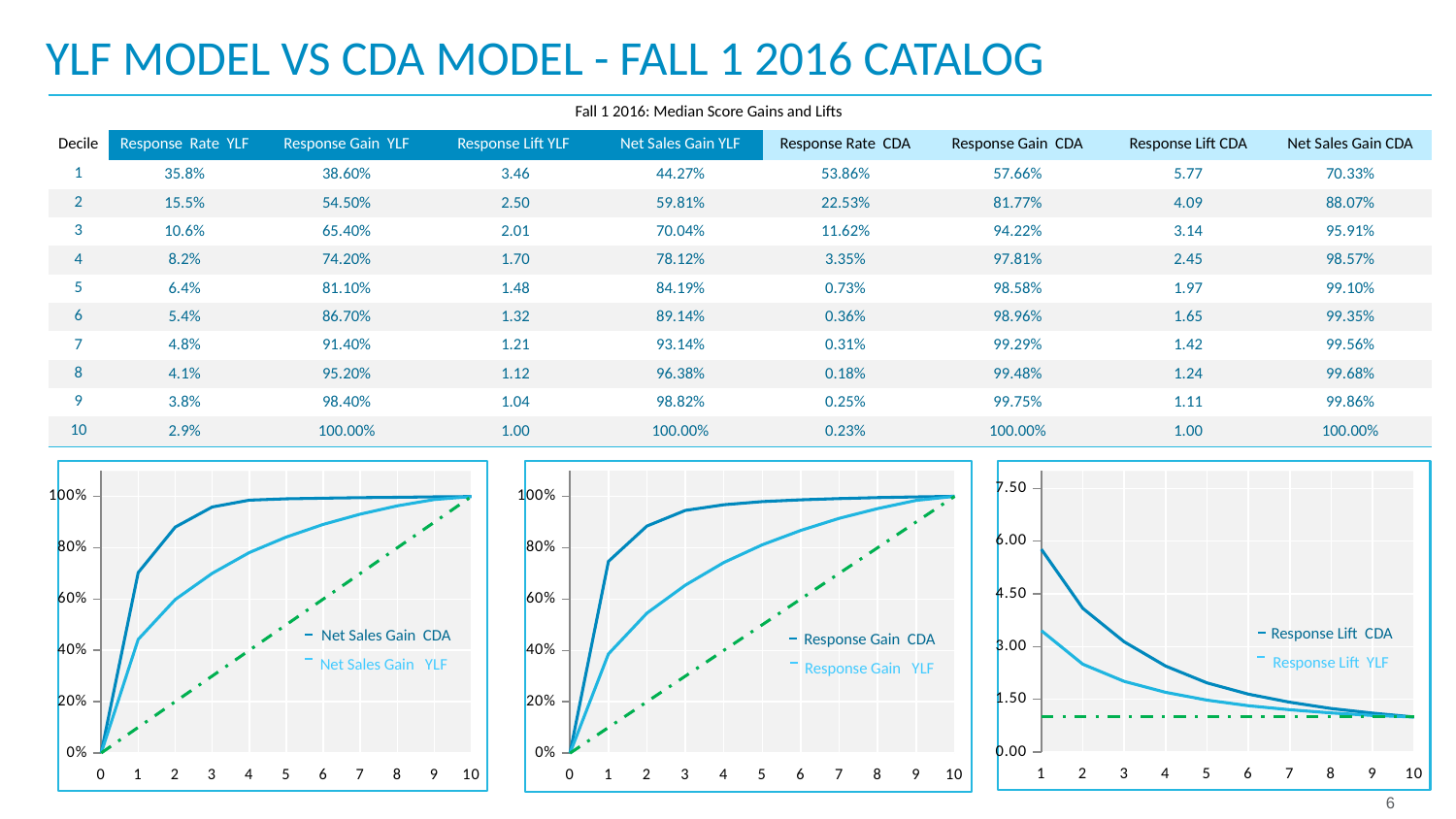

# YLF MODEL VS CDA MODEL - FALL 1 2016 CATALOG
| Fall 1 2016: Median Score Gains and Lifts |  |  |  |  |  |  |  |  |
| --- | --- | --- | --- | --- | --- | --- | --- | --- |
| Decile | Response Rate YLF | Response Gain YLF | Response Lift YLF | Net Sales Gain YLF | Response Rate CDA | Response Gain CDA | Response Lift CDA | Net Sales Gain CDA |
| 1 | 35.8% | 38.60% | 3.46 | 44.27% | 53.86% | 57.66% | 5.77 | 70.33% |
| 2 | 15.5% | 54.50% | 2.50 | 59.81% | 22.53% | 81.77% | 4.09 | 88.07% |
| 3 | 10.6% | 65.40% | 2.01 | 70.04% | 11.62% | 94.22% | 3.14 | 95.91% |
| 4 | 8.2% | 74.20% | 1.70 | 78.12% | 3.35% | 97.81% | 2.45 | 98.57% |
| 5 | 6.4% | 81.10% | 1.48 | 84.19% | 0.73% | 98.58% | 1.97 | 99.10% |
| 6 | 5.4% | 86.70% | 1.32 | 89.14% | 0.36% | 98.96% | 1.65 | 99.35% |
| 7 | 4.8% | 91.40% | 1.21 | 93.14% | 0.31% | 99.29% | 1.42 | 99.56% |
| 8 | 4.1% | 95.20% | 1.12 | 96.38% | 0.18% | 99.48% | 1.24 | 99.68% |
| 9 | 3.8% | 98.40% | 1.04 | 98.82% | 0.25% | 99.75% | 1.11 | 99.86% |
| 10 | 2.9% | 100.00% | 1.00 | 100.00% | 0.23% | 100.00% | 1.00 | 100.00% |

### Chart

| Category | Response Gain CDA | Response Gain YLF2 | Baseline |
|---|---|---|---|
| 0 | 0.0 | 0.0 | 0.0 |
| 1 | 0.7462 | 0.386 | 0.1 |
| 2 | 0.8839 | 0.545 | 0.2 |
| 3 | 0.9449 | 0.654 | 0.3 |
| 4 | 0.9671 | 0.742 | 0.4 |
| 5 | 0.9792 | 0.8109999999999999 | 0.5 |
| 6 | 0.9861 | 0.867 | 0.6 |
| 7 | 0.9911 | 0.914 | 0.7 |
| 8 | 0.9949 | 0.9520000000000001 | 0.8 |
| 9 | 0.9975 | 0.9840000000000001 | 0.9 |
| 10 | 1.0 | 1.0 | 1.0 |

### Chart

| Category | Net Sales Gain YLF | Net Sales Gain CDA2 | Baseline |
|---|---|---|---|
| 0 | 0.0 | 0.0 | 0.0 |
| 1 | 0.7033 | 0.4427 | 0.1 |
| 2 | 0.8807 | 0.5981 | 0.2 |
| 3 | 0.9591 | 0.7004 | 0.3 |
| 4 | 0.9857 | 0.7812 | 0.4 |
| 5 | 0.991 | 0.8419 | 0.5 |
| 6 | 0.9935 | 0.8914 | 0.6 |
| 7 | 0.9956 | 0.9314 | 0.7 |
| 8 | 0.9968 | 0.9638 | 0.8 |
| 9 | 0.9986 | 0.9882 | 0.9 |
| 10 | 1.0 | 1.0 | 1.0 |

### Chart

| Category | Response Lift CDA | Response Lift YLF | Baseline |
|---|---|---|---|
| 1 | 5.77 | 3.455054152323602 | 1.0 |
| 2 | 4.09 | 2.501467400086382 | 1.0 |
| 3 | 3.14 | 2.012824766261291 | 1.0 |
| 4 | 2.45 | 1.702273517333613 | 1.0 |
| 5 | 1.97 | 1.4789293174986717 | 1.0 |
| 6 | 1.65 | 1.3202258772136513 | 1.0 |
| 7 | 1.42 | 1.2063545594327079 | 1.0 |
| 8 | 1.24 | 1.115726047923948 | 1.0 |
| 9 | 1.11 | 1.0442278408594412 | 1.0 |
| 10 | 1.0 | 1.0 | 1.0 |
 Response Lift  CDA
 Response Lift  YLF
 Net Sales Gain  CDA
 Net Sales Gain   YLF
 Response Gain  CDA
 Response Gain   YLF